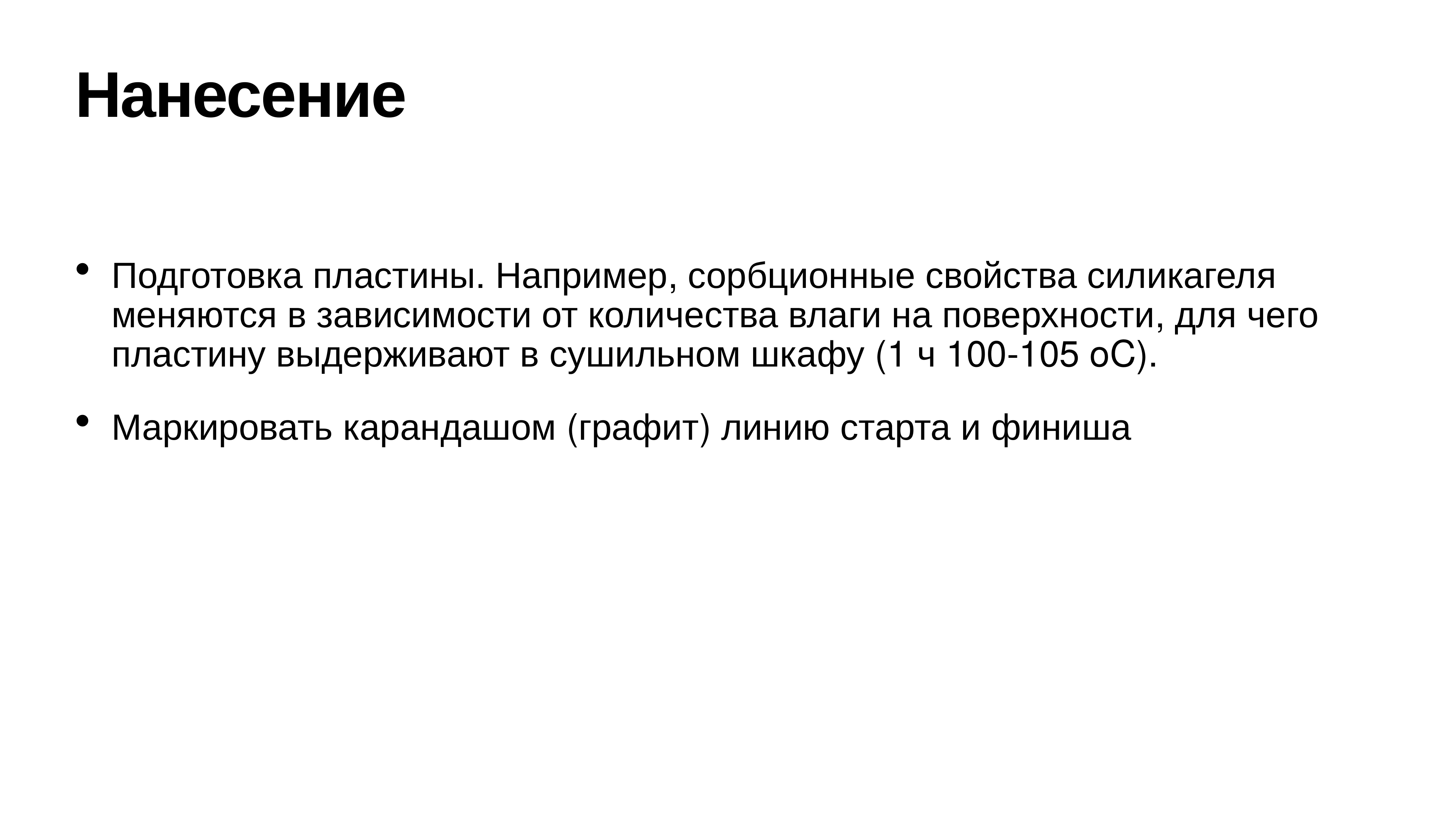

# Нанесение
Подготовка пластины. Например, сорбционные свойства силикагеля меняются в зависимости от количества влаги на поверхности, для чего пластину выдерживают в сушильном шкафу (1 ч 100-105 oC).
Маркировать карандашом (графит) линию старта и финиша